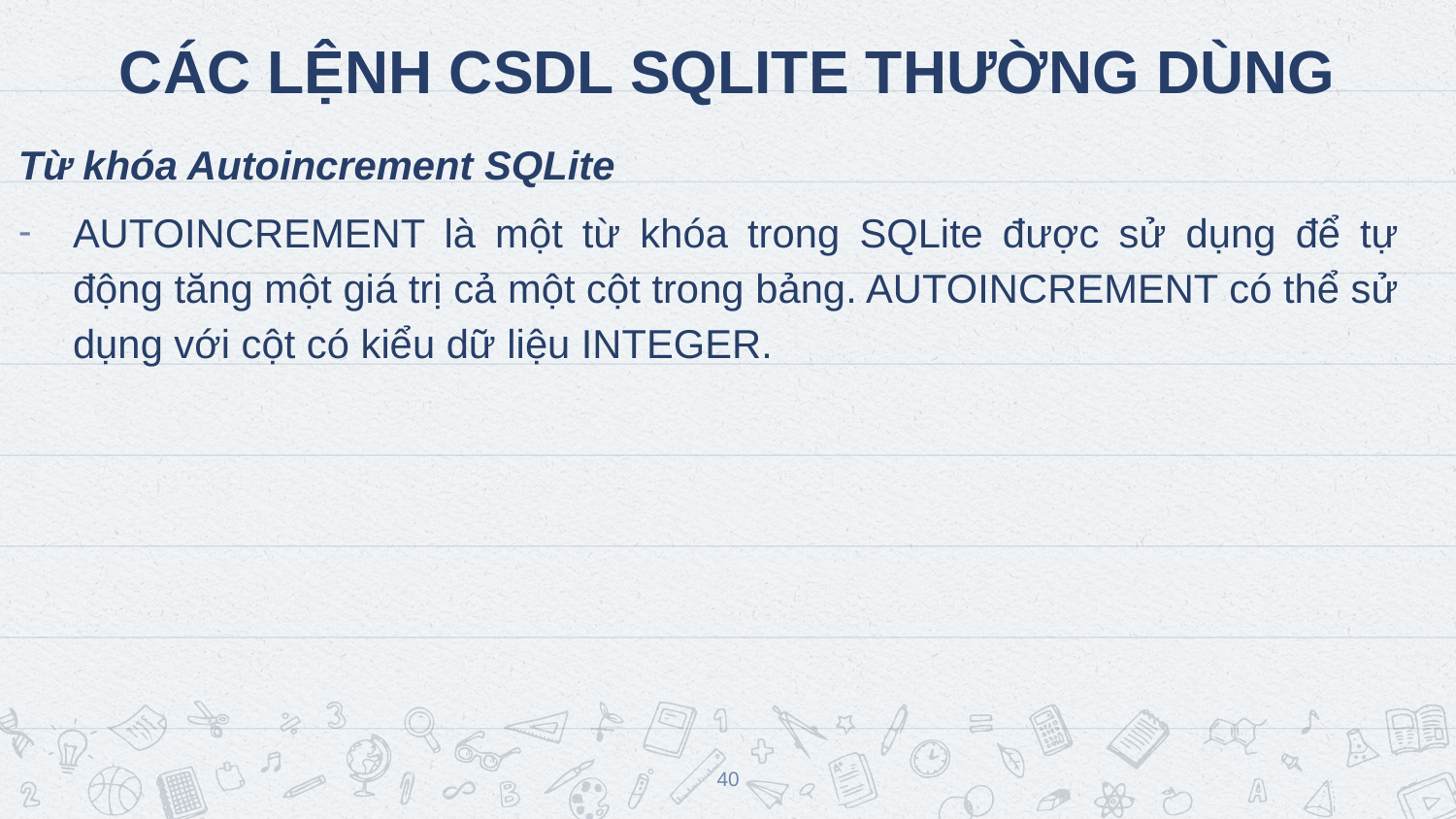

# CÁC LỆNH CSDL SQLITE THƯỜNG DÙNG
Từ khóa Autoincrement SQLite
AUTOINCREMENT là một từ khóa trong SQLite được sử dụng để tự động tăng một giá trị cả một cột trong bảng. AUTOINCREMENT có thể sử dụng với cột có kiểu dữ liệu INTEGER.
40